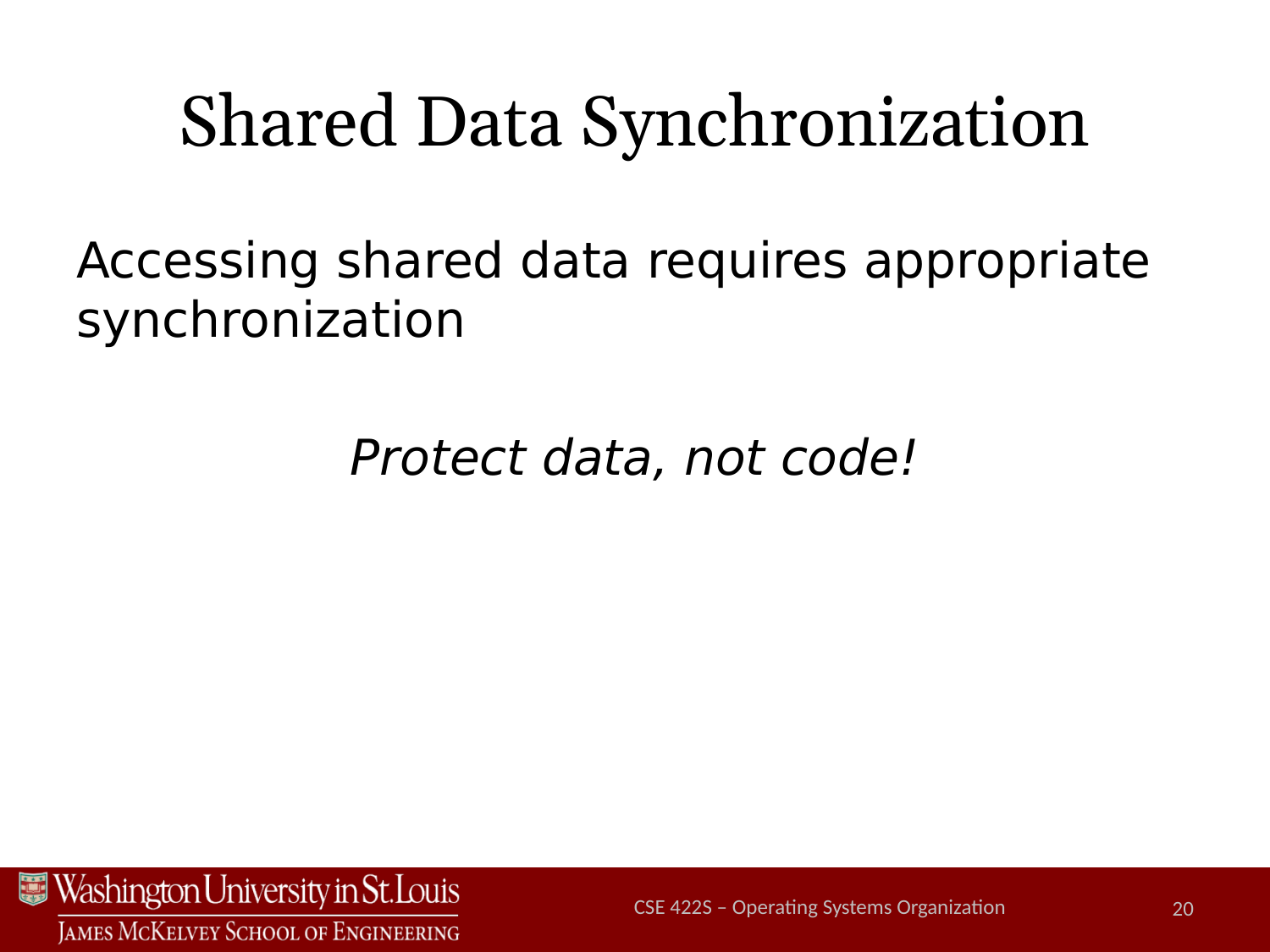

# Shared Data Synchronization
Accessing shared data requires appropriate synchronization

Protect data, not code!
CSE 422S – Operating Systems Organization
20